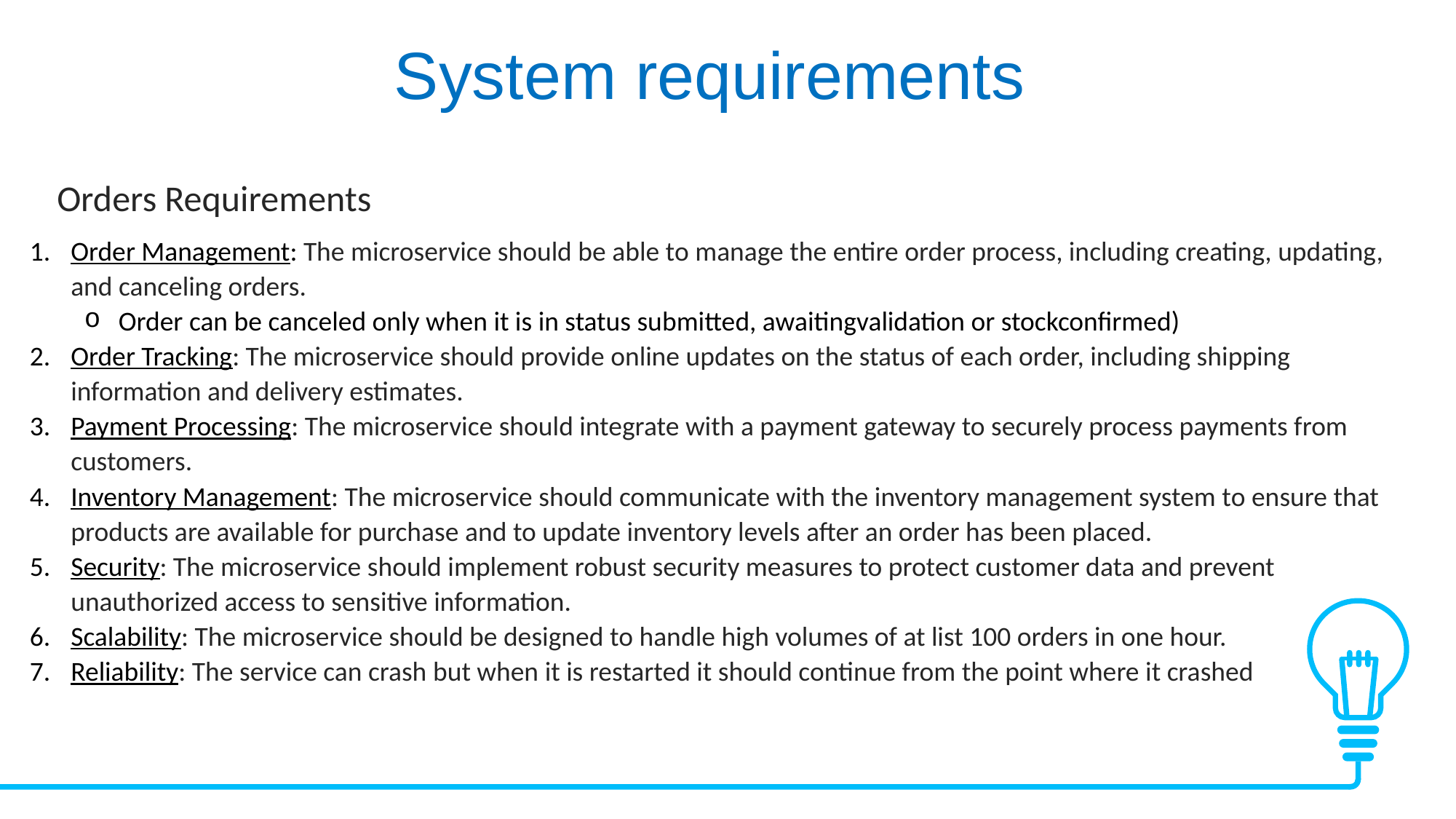

System requirements
Orders Requirements
Order Management: The microservice should be able to manage the entire order process, including creating, updating, and canceling orders.
Order can be canceled only when it is in status submitted, awaitingvalidation or stockconfirmed)
Order Tracking: The microservice should provide online updates on the status of each order, including shipping information and delivery estimates.
Payment Processing: The microservice should integrate with a payment gateway to securely process payments from customers.
Inventory Management: The microservice should communicate with the inventory management system to ensure that products are available for purchase and to update inventory levels after an order has been placed.
Security: The microservice should implement robust security measures to protect customer data and prevent unauthorized access to sensitive information.
Scalability: The microservice should be designed to handle high volumes of at list 100 orders in one hour.
Reliability: The service can crash but when it is restarted it should continue from the point where it crashed